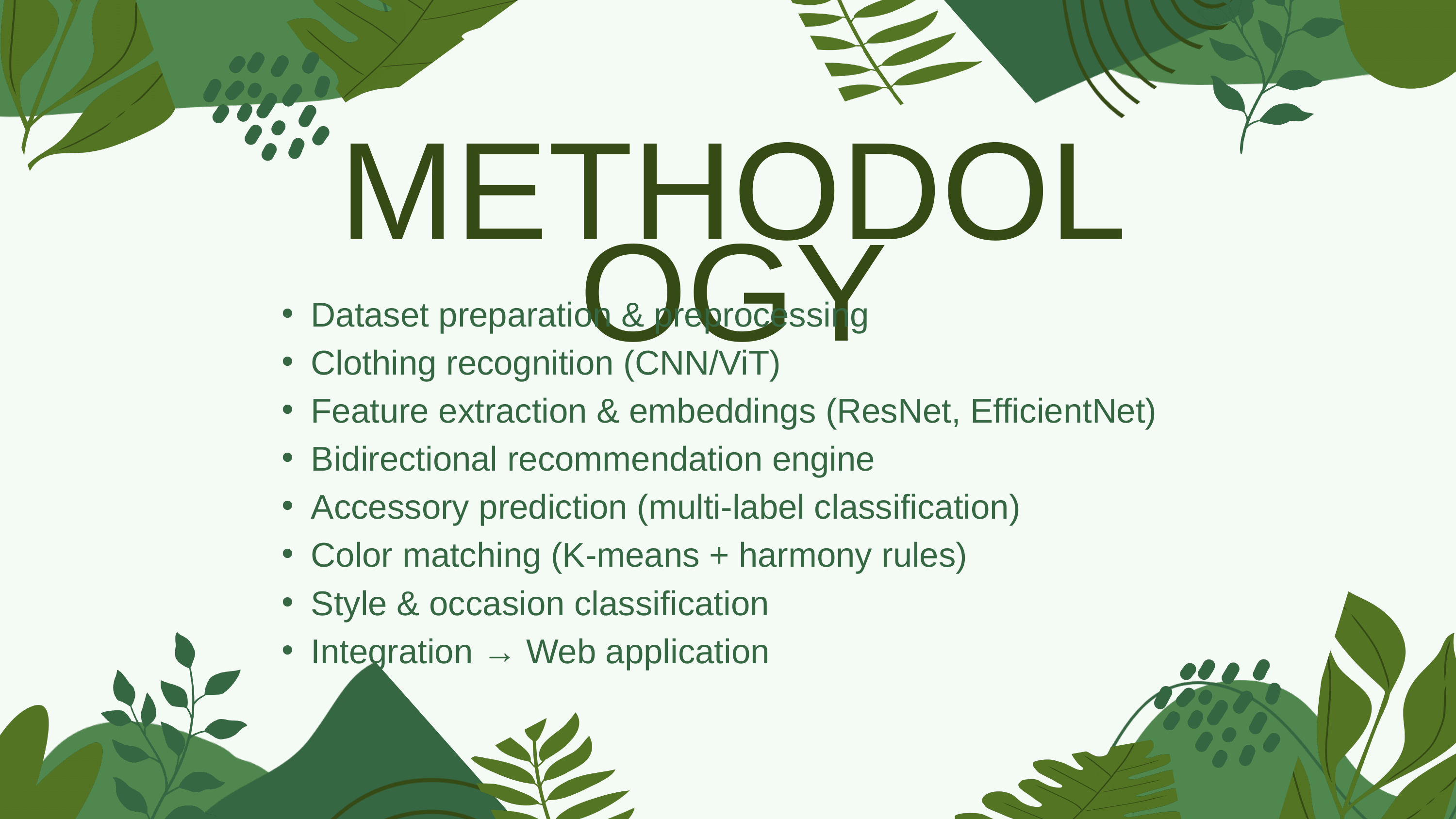

METHODOLOGY
Dataset preparation & preprocessing
Clothing recognition (CNN/ViT)
Feature extraction & embeddings (ResNet, EfficientNet)
Bidirectional recommendation engine
Accessory prediction (multi-label classification)
Color matching (K-means + harmony rules)
Style & occasion classification
Integration → Web application